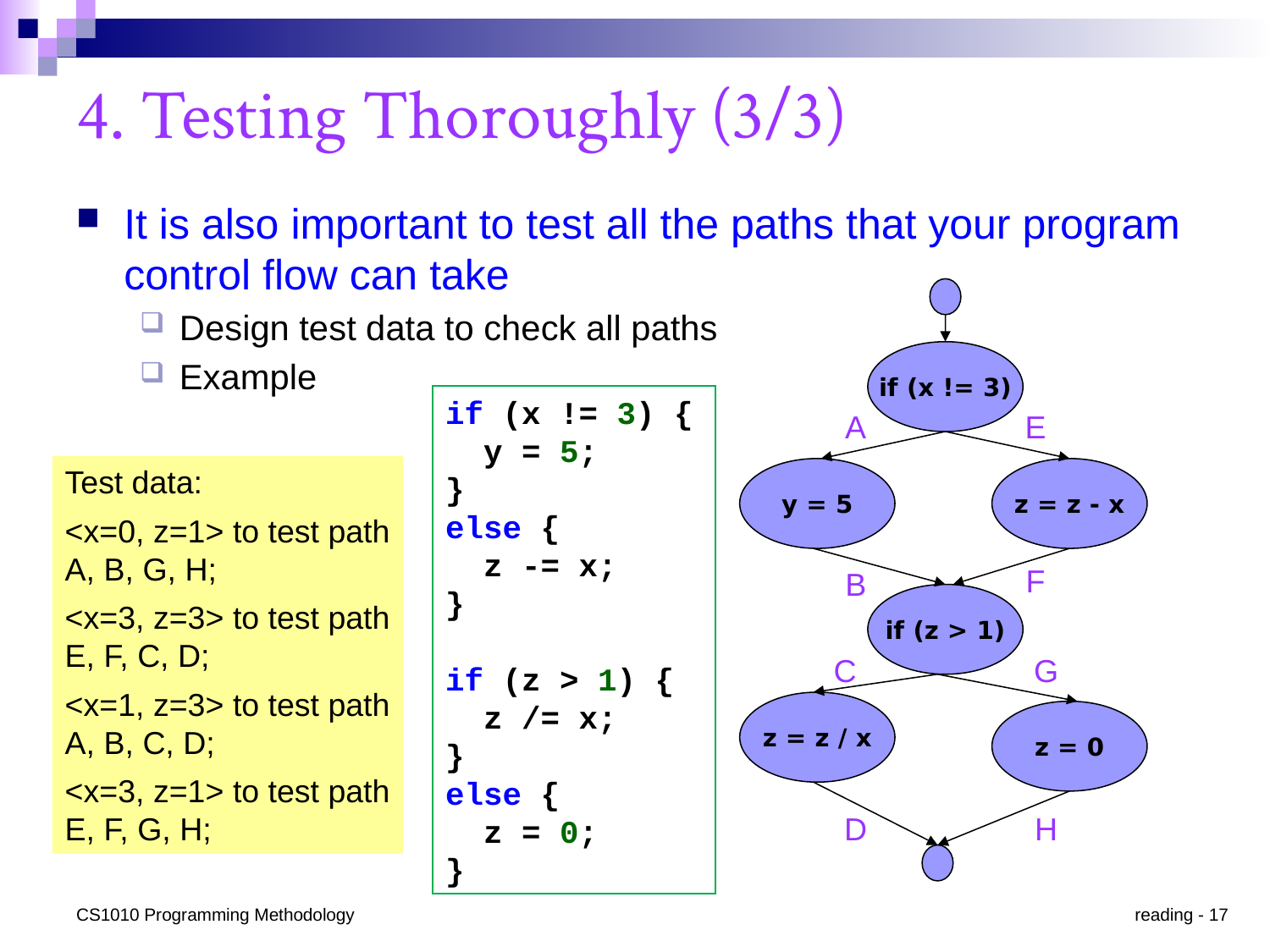

# 4. Testing Thoroughly (3/3)
It is also important to test all the paths that your program control flow can take
Design test data to check all paths
Example

if (x != 3)

y = 5
z = z - x

if (z > 1)

z = z / x
z = 0

A
E
F
B
C
G
D
H
if (x != 3) {
  y = 5;
}
else {
  z -= x;
}

if (z > 1) {
  z /= x;
}
else {
  z = 0;
}
Test data:
<x=0, z=1> to test path A, B, G, H;
<x=3, z=3> to test path E, F, C, D;
<x=1, z=3> to test path A, B, C, D;
<x=3, z=1> to test path E, F, G, H;
CS1010 Programming Methodology
reading - 17